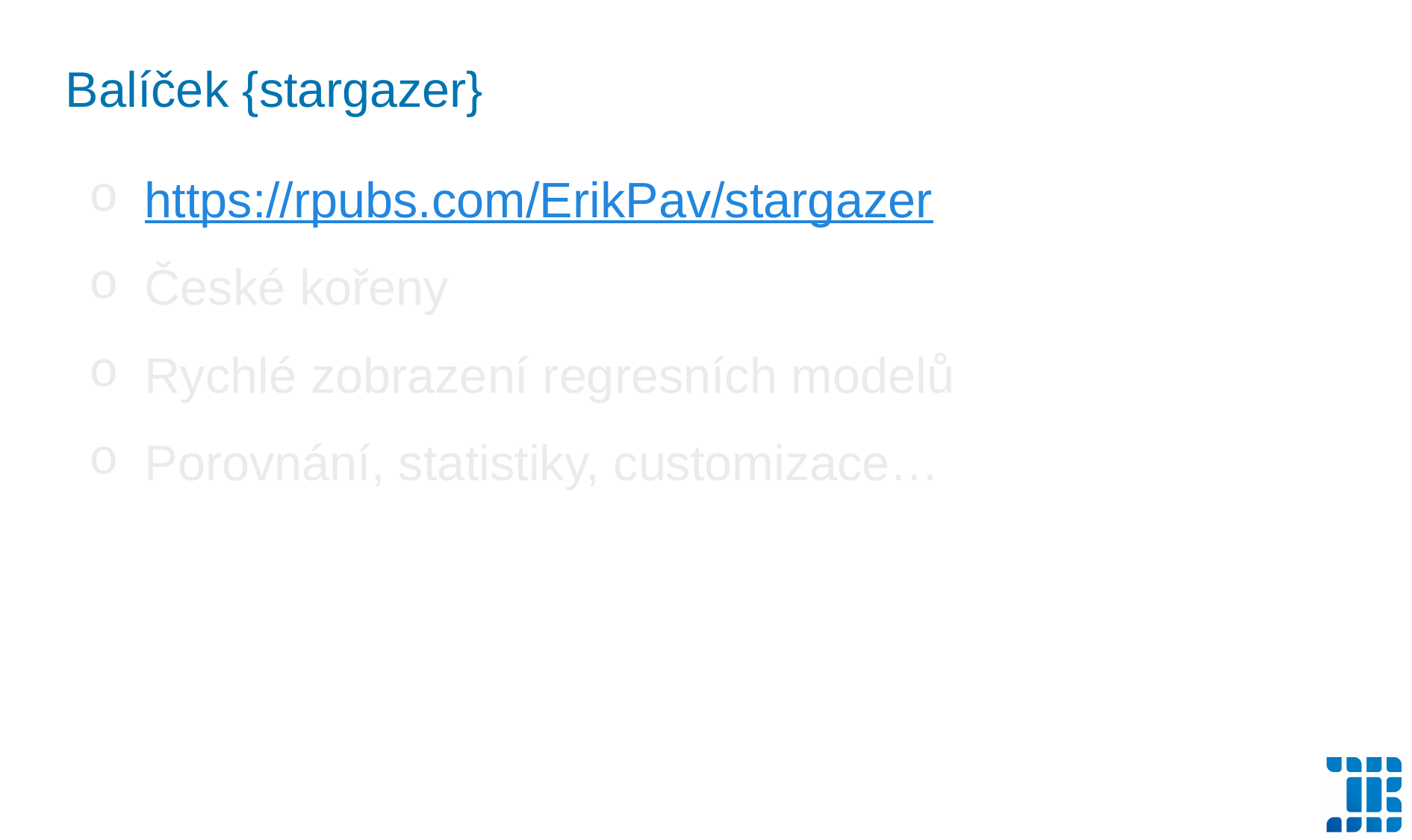

Balíček {stargazer}
https://rpubs.com/ErikPav/stargazer
České kořeny
Rychlé zobrazení regresních modelů
Porovnání, statistiky, customizace…